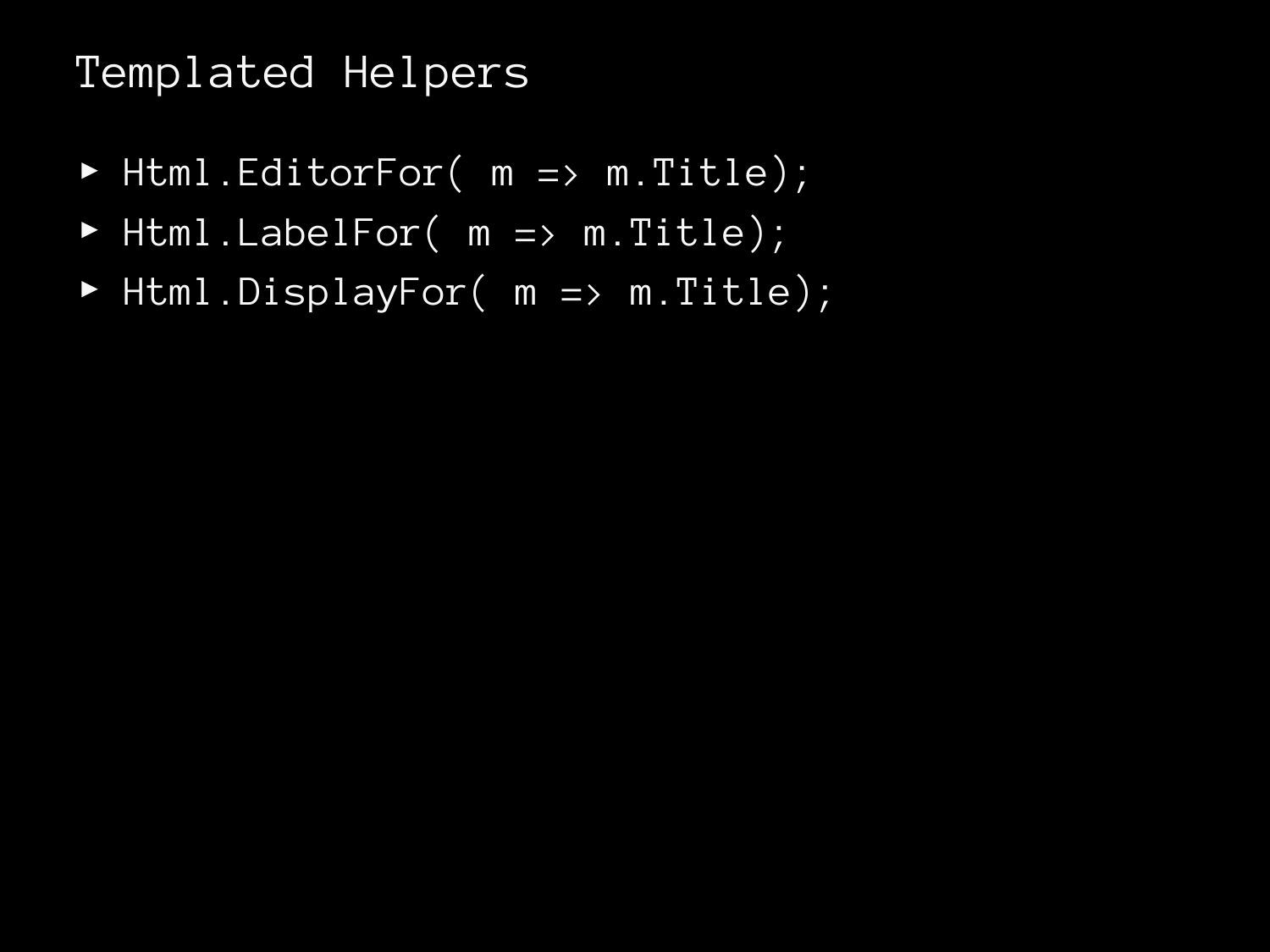

# Templated Helpers
Html.EditorFor( m => m.Title);
Html.LabelFor( m => m.Title);
Html.DisplayFor( m => m.Title);